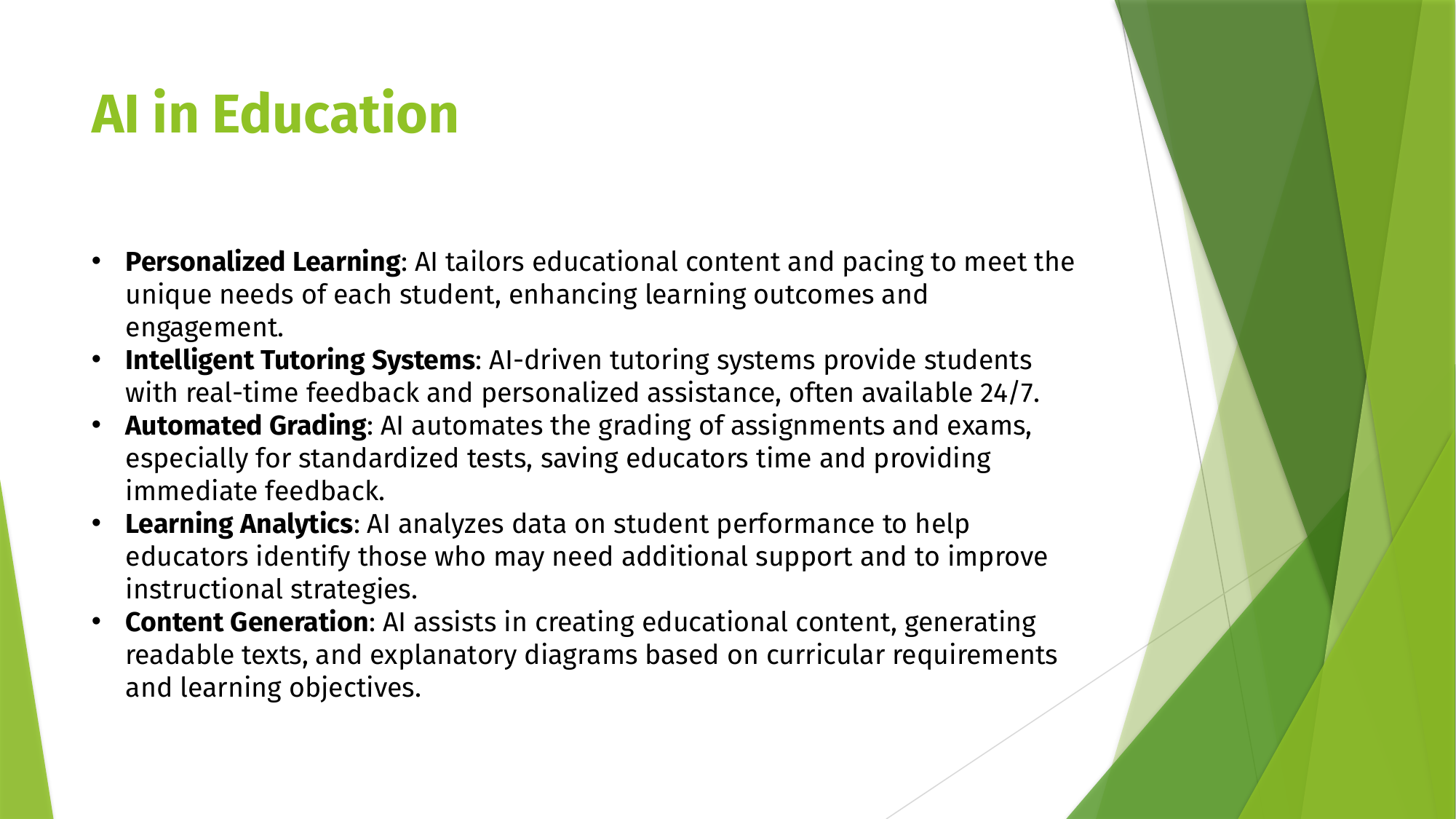

# AI in Education
Personalized Learning: AI tailors educational content and pacing to meet the unique needs of each student, enhancing learning outcomes and engagement.
Intelligent Tutoring Systems: AI-driven tutoring systems provide students with real-time feedback and personalized assistance, often available 24/7.
Automated Grading: AI automates the grading of assignments and exams, especially for standardized tests, saving educators time and providing immediate feedback.
Learning Analytics: AI analyzes data on student performance to help educators identify those who may need additional support and to improve instructional strategies.
Content Generation: AI assists in creating educational content, generating readable texts, and explanatory diagrams based on curricular requirements and learning objectives.